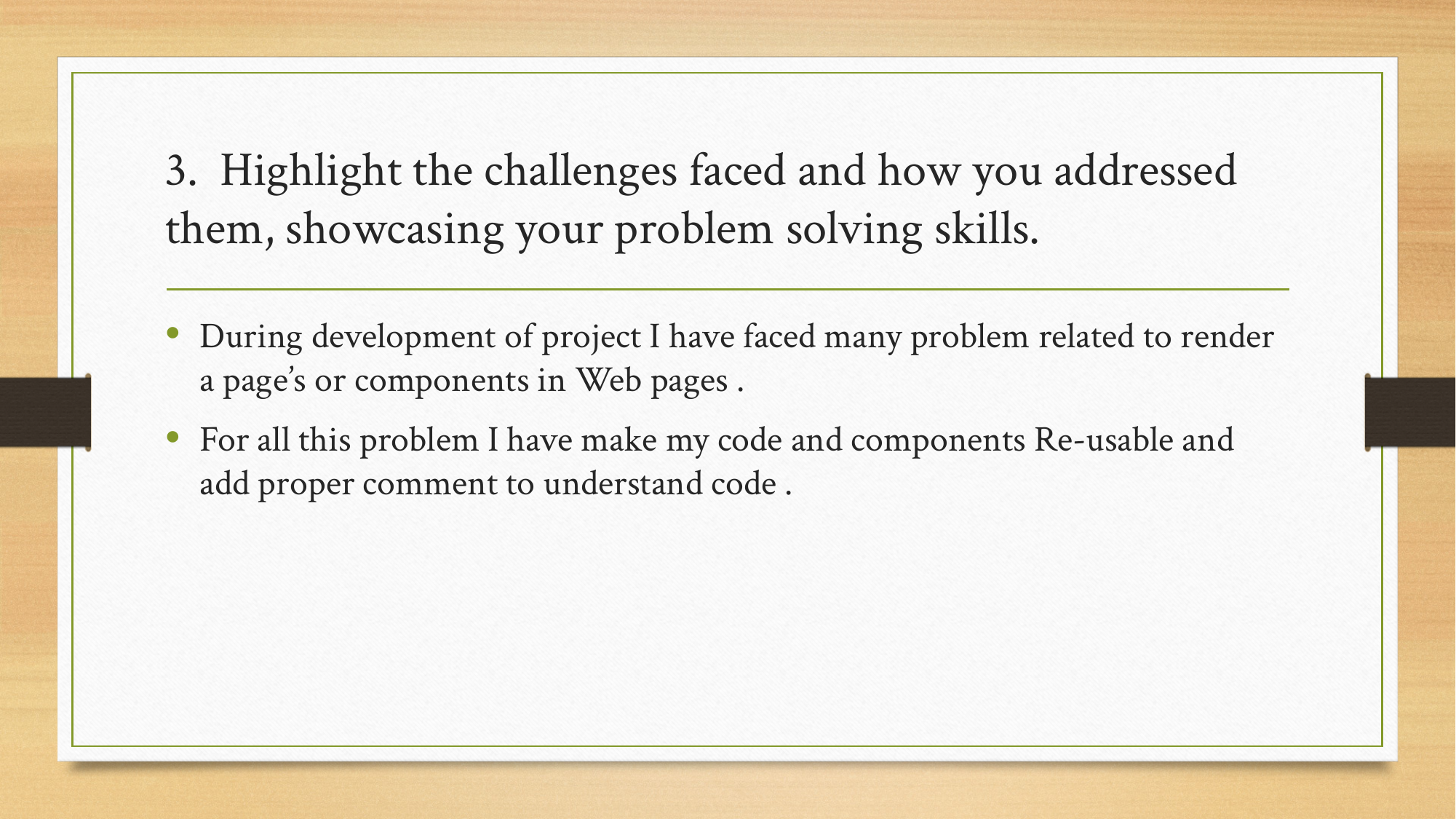

# 3.  Highlight the challenges faced and how you addressed them, showcasing your problem solving skills.
During development of project I have faced many problem related to render a page’s or components in Web pages .
For all this problem I have make my code and components Re-usable and add proper comment to understand code .